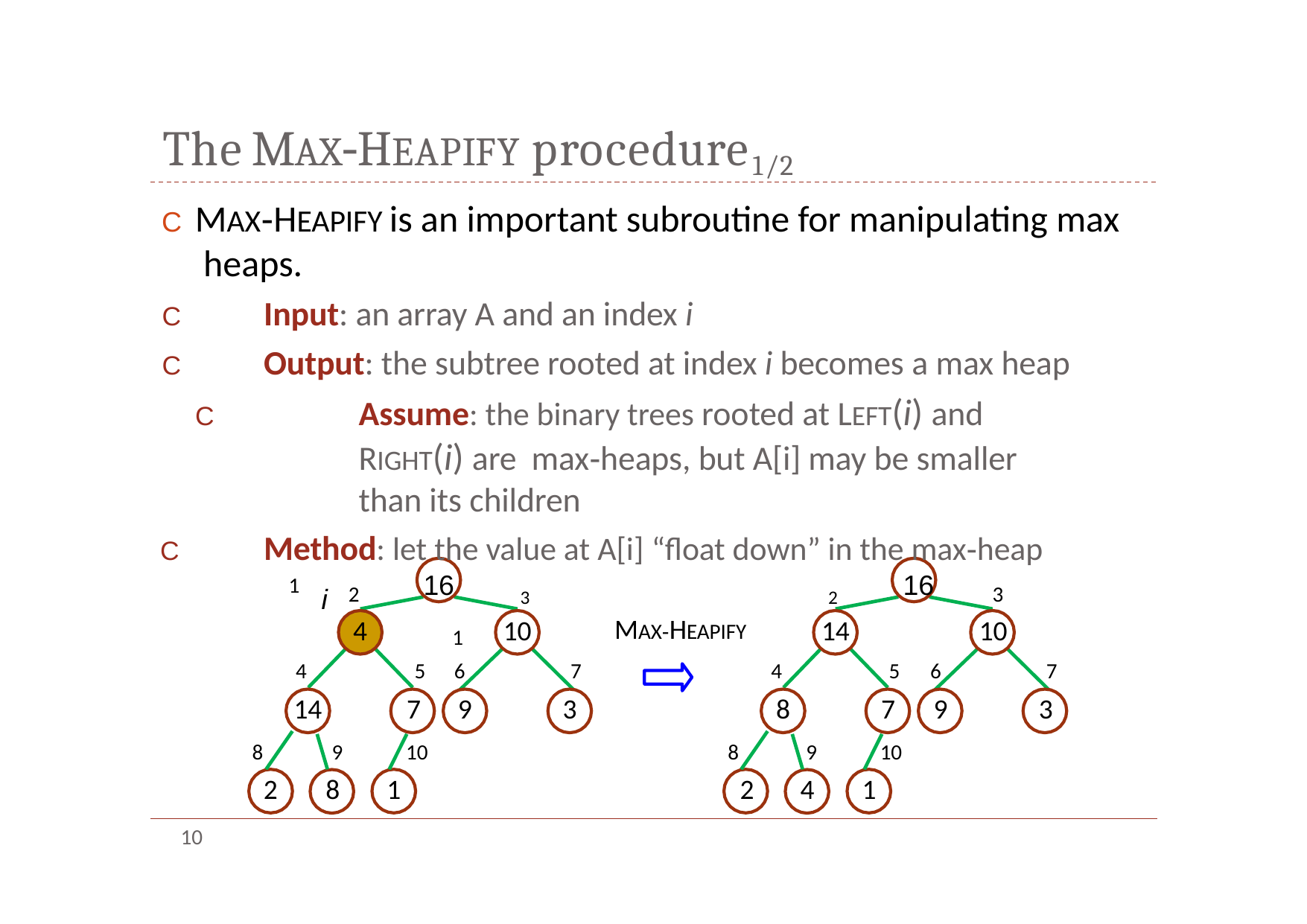

# The MAX‐HEAPIFY procedure1/2

C	MAX‐HEAPIFY is an important subroutine for manipulating max  heaps.
C	Input: an array A and an index i
C	Output: the subtree rooted at index i becomes a max heap
C	Assume: the binary trees rooted at LEFT(i) and RIGHT(i) are  max‐heaps, but A[i] may be smaller than its children
C	Method: let the value at A[i] “float down” in the max‐heap
1	1

16	3	2	16
2	3
i

|  |  |  |  | 4 |  |  |  | 10 |  | MAX‐HEAPIFY |  |  | 14 |  |  |  | 10 |  |
| --- | --- | --- | --- | --- | --- | --- | --- | --- | --- | --- | --- | --- | --- | --- | --- | --- | --- | --- |
|  |  | 4 |  |  |  | 5 | 6 |  | 7 |  | 4 |  |  |  | 5 | 6 |  | 7 |
|  |  | 14 |  |  |  | 7 | 9 |  | 3 |  | 8 |  |  |  | 7 | 9 |  | 3 |
| 8 |  |  | 9 |  |  | 10 |  |  |  | 8 |  | 9 |  |  | 10 |  |  |  |
|  | 2 |  | 8 |  | 1 |  |  |  |  | 2 |  | 4 |  | 1 |  |  |  |  |

10